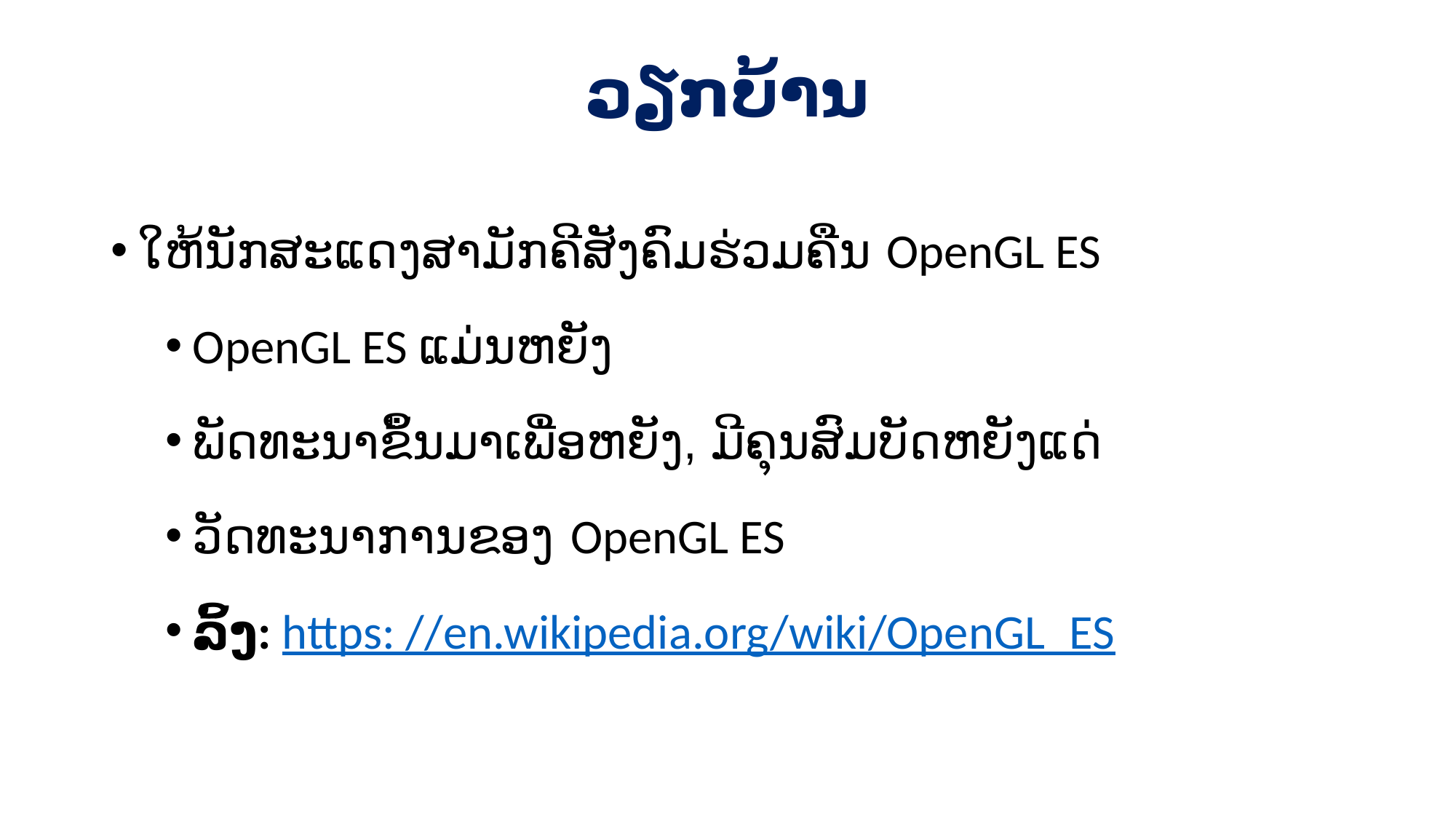

# ວຽກບ້ານ
ໃຫ້ນັກສະແດງສາມັກຄີສັງຄົມຮ່ວມຄືນ OpenGL ES
OpenGL ES ແມ່ນຫຍັງ
ພັດທະນາຂຶ້ນມາເພື່ອຫຍັງ, ມີຄຸນສົມບັດຫຍັງແດ່
ວັດທະນາການຂອງ OpenGL ES
ລິ້ງ: https: //en.wikipedia.org/wiki/OpenGL_ES